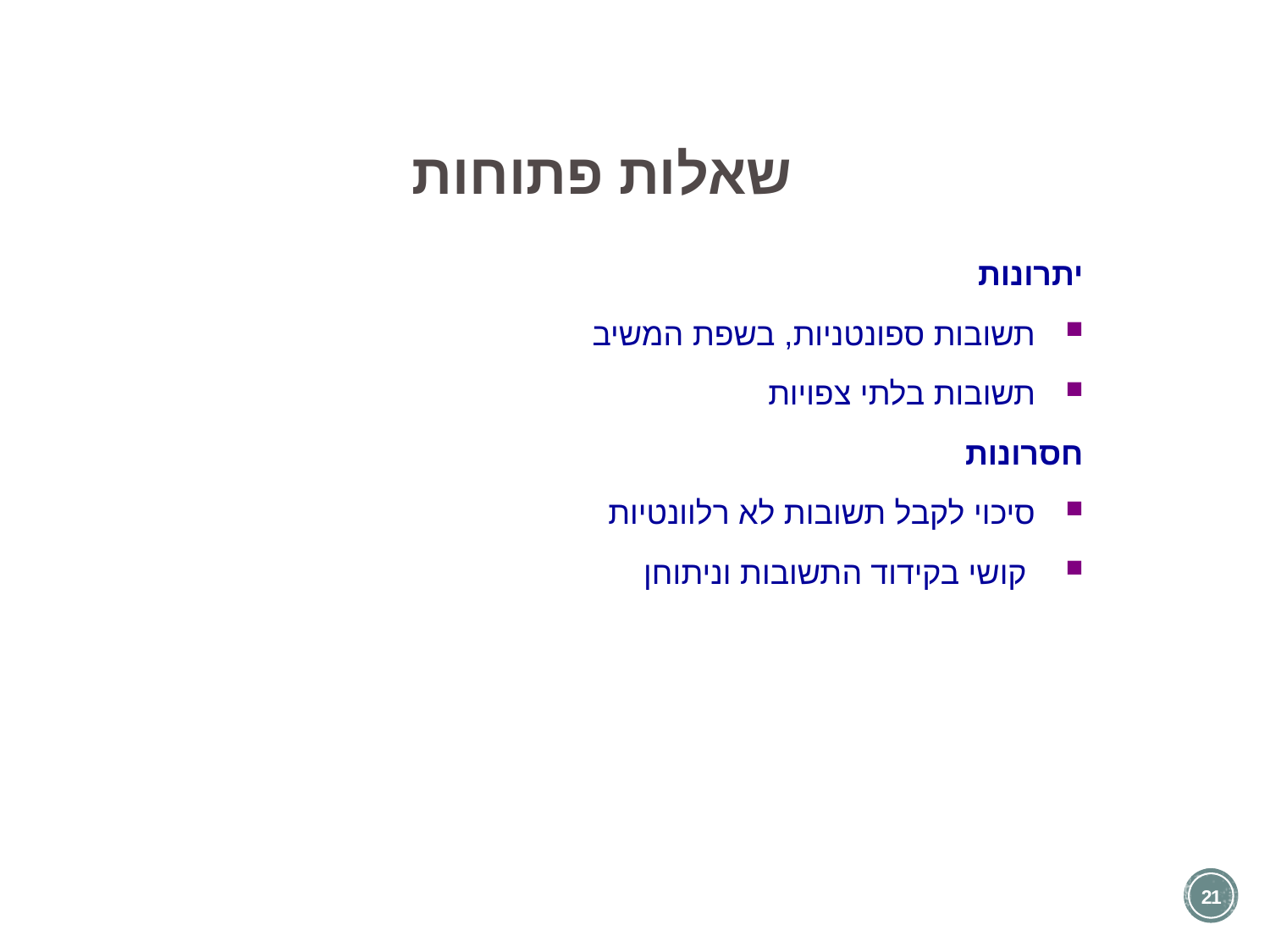

שאלות פתוחות
יתרונות
תשובות ספונטניות, בשפת המשיב
תשובות בלתי צפויות
חסרונות
סיכוי לקבל תשובות לא רלוונטיות
 קושי בקידוד התשובות וניתוחן

21